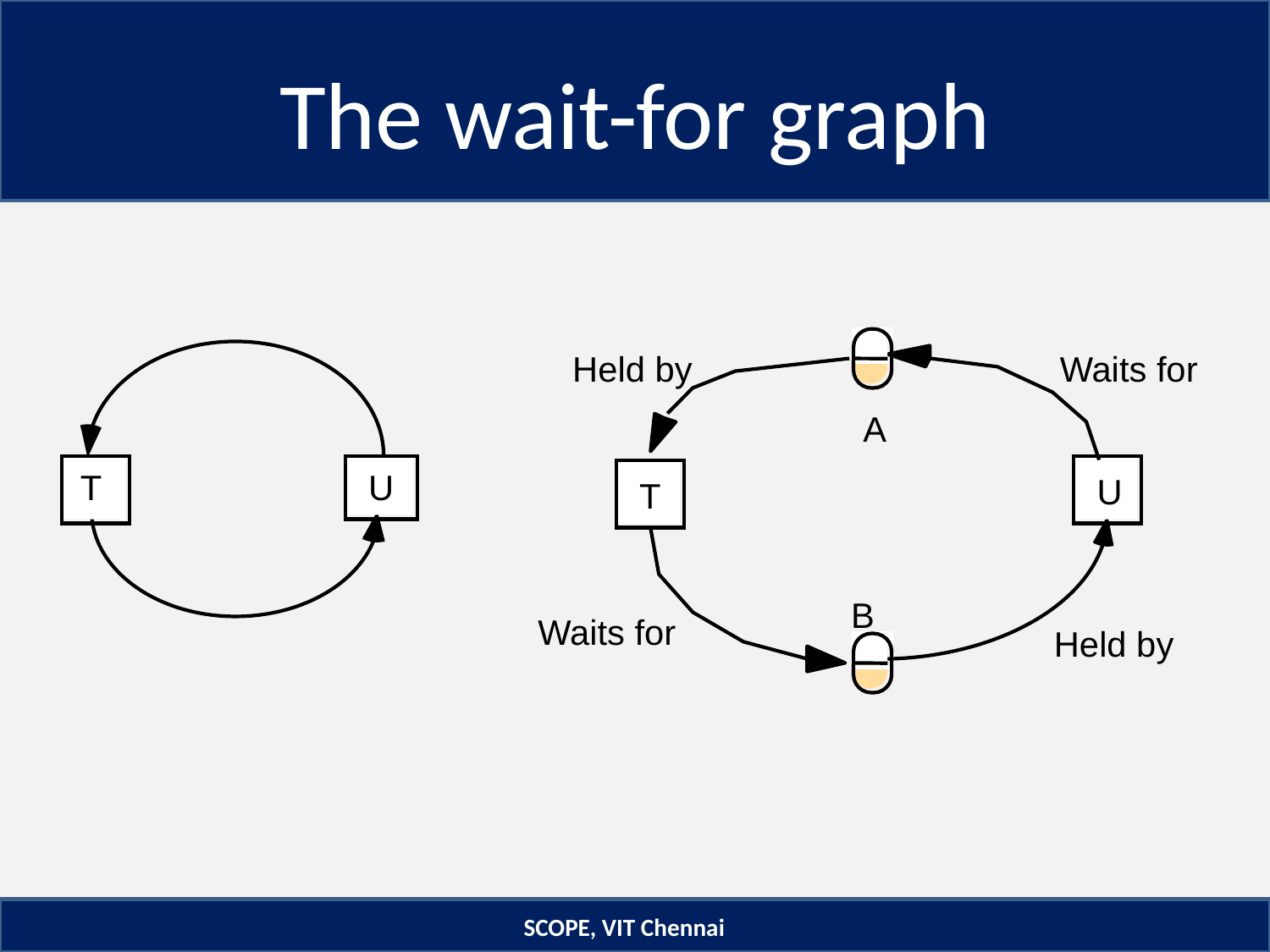

# The wait-for graph

Held by
Waits for

A

T
U
U
T

B
Waits for
Held by

SCOPE, VIT Chennai